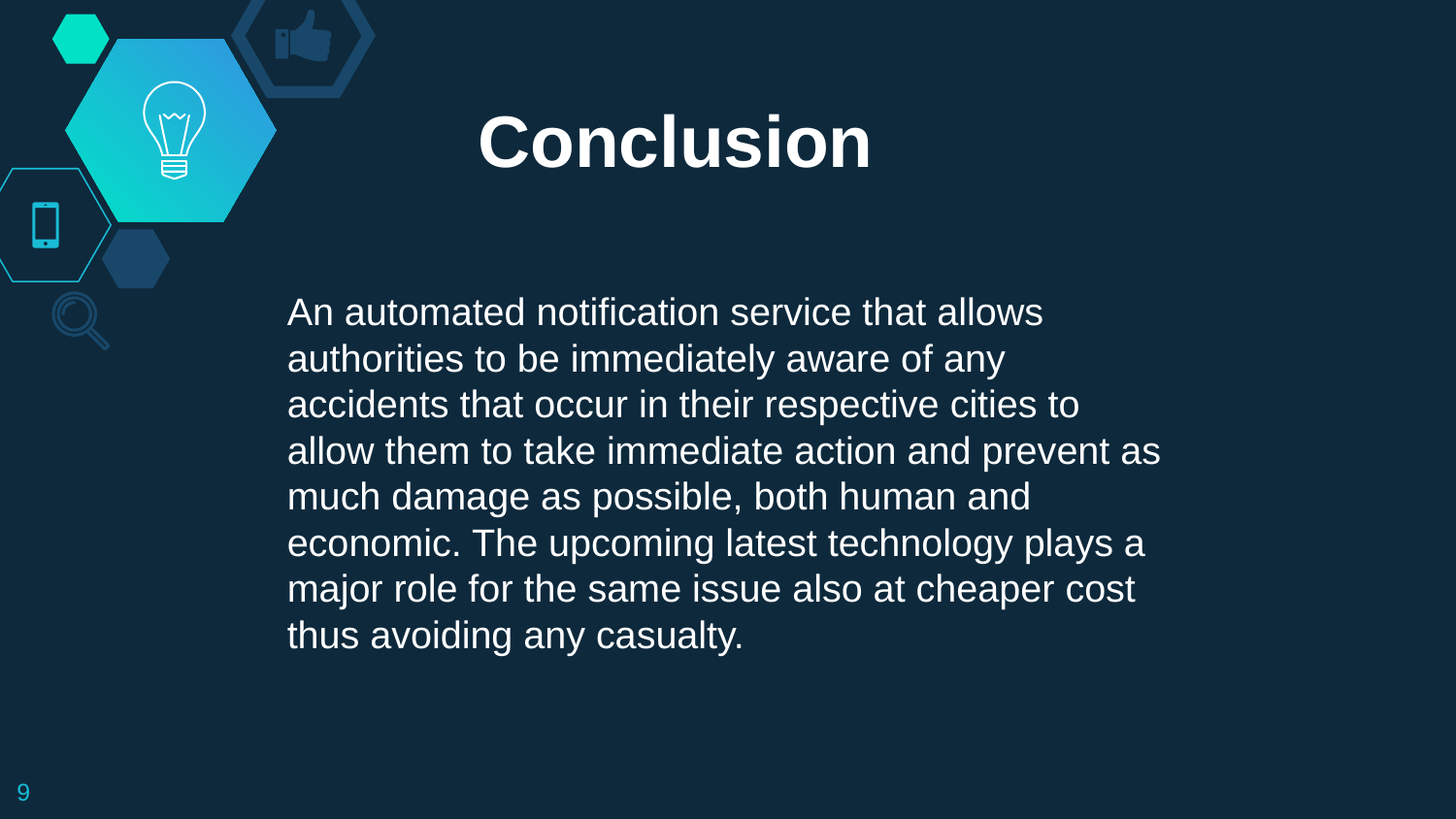

# Conclusion
An automated notification service that allows authorities to be immediately aware of any accidents that occur in their respective cities to allow them to take immediate action and prevent as much damage as possible, both human and economic. The upcoming latest technology plays a major role for the same issue also at cheaper cost thus avoiding any casualty.
9